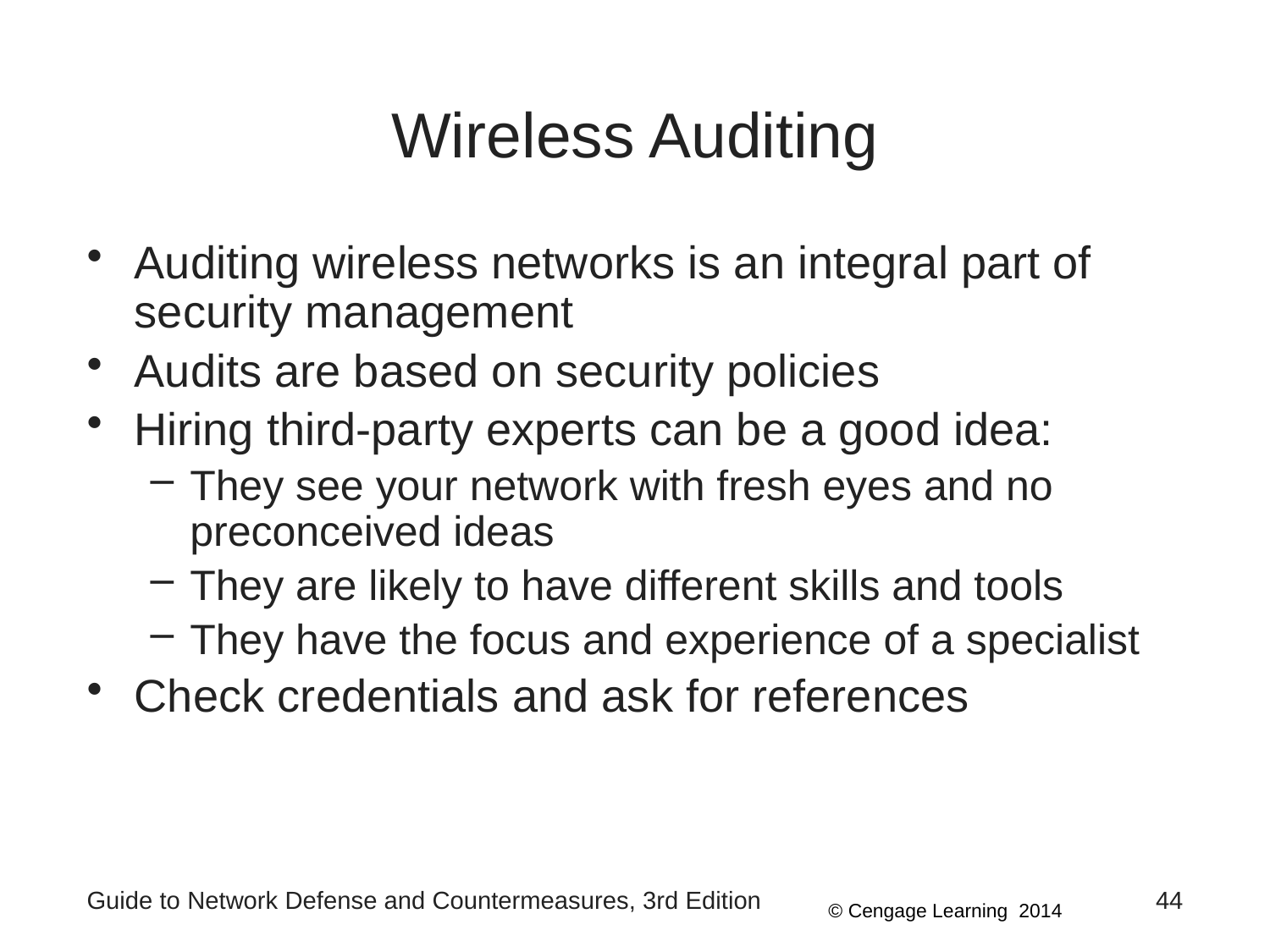

# Wireless Auditing
Auditing wireless networks is an integral part of security management
Audits are based on security policies
Hiring third-party experts can be a good idea:
They see your network with fresh eyes and no preconceived ideas
They are likely to have different skills and tools
They have the focus and experience of a specialist
Check credentials and ask for references

Guide to Network Defense and Countermeasures, 3rd Edition
44